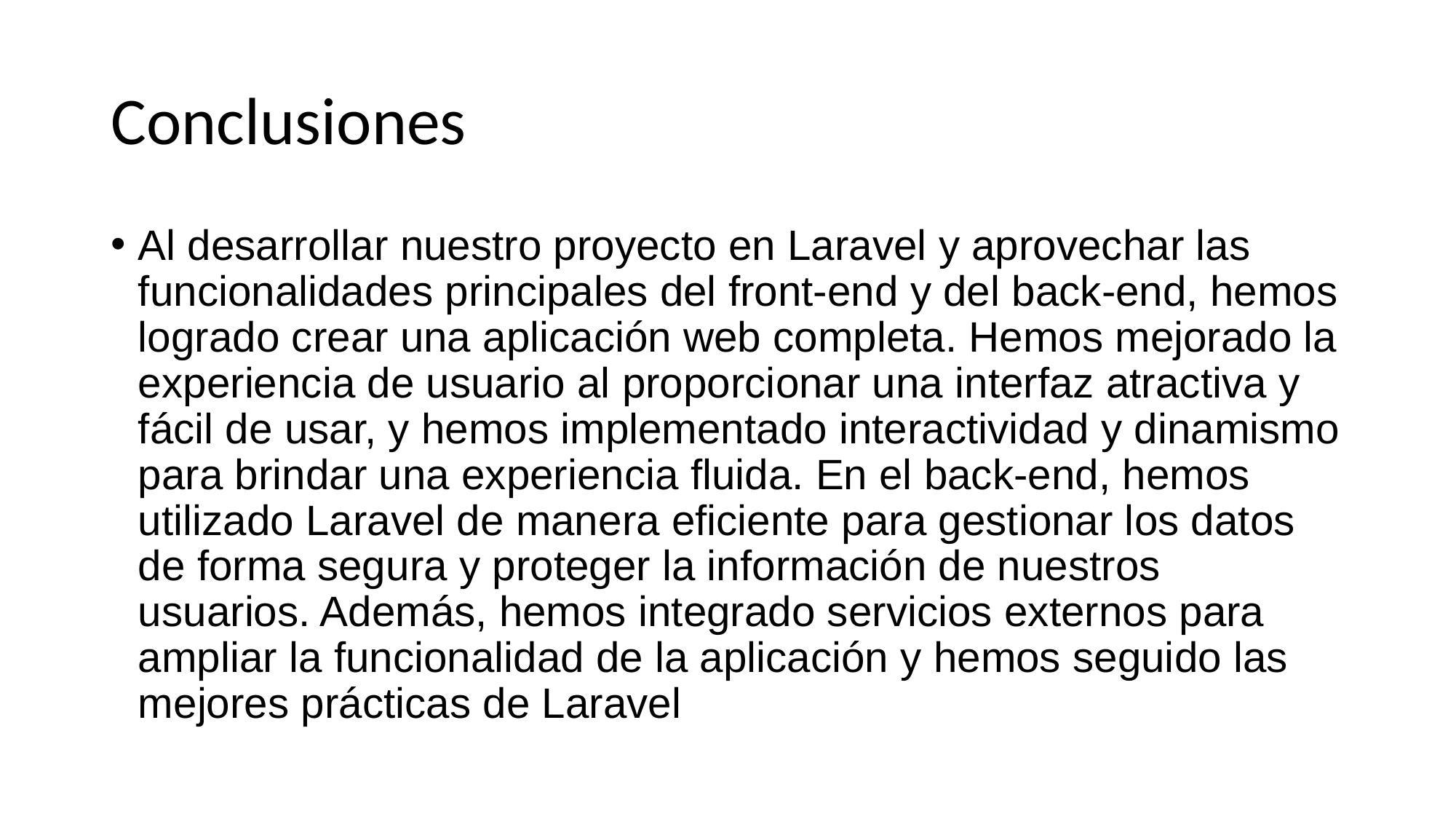

# Conclusiones
Al desarrollar nuestro proyecto en Laravel y aprovechar las funcionalidades principales del front-end y del back-end, hemos logrado crear una aplicación web completa. Hemos mejorado la experiencia de usuario al proporcionar una interfaz atractiva y fácil de usar, y hemos implementado interactividad y dinamismo para brindar una experiencia fluida. En el back-end, hemos utilizado Laravel de manera eficiente para gestionar los datos de forma segura y proteger la información de nuestros usuarios. Además, hemos integrado servicios externos para ampliar la funcionalidad de la aplicación y hemos seguido las mejores prácticas de Laravel